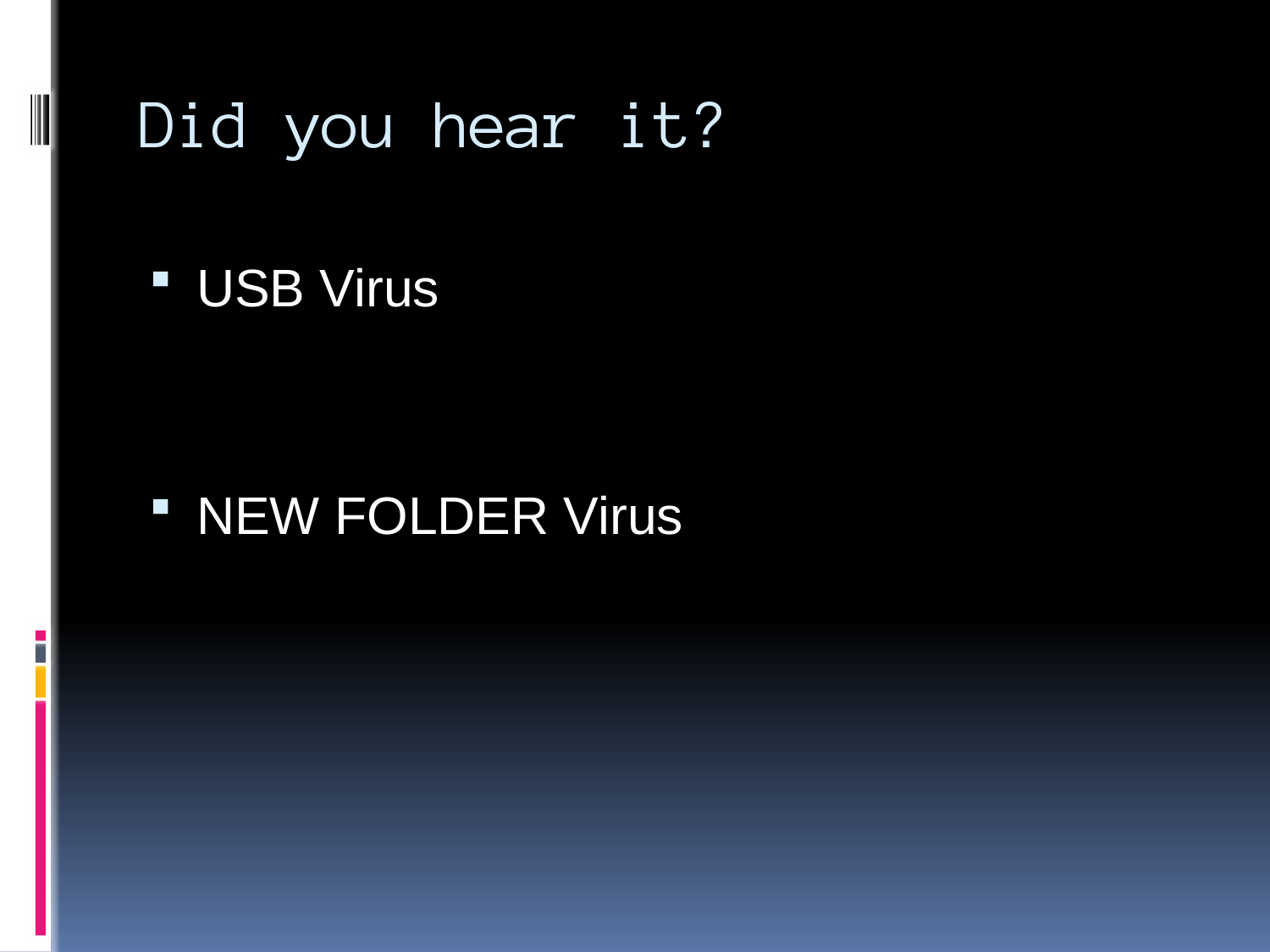

# Did you hear it?
USB Virus

NEW FOLDER Virus